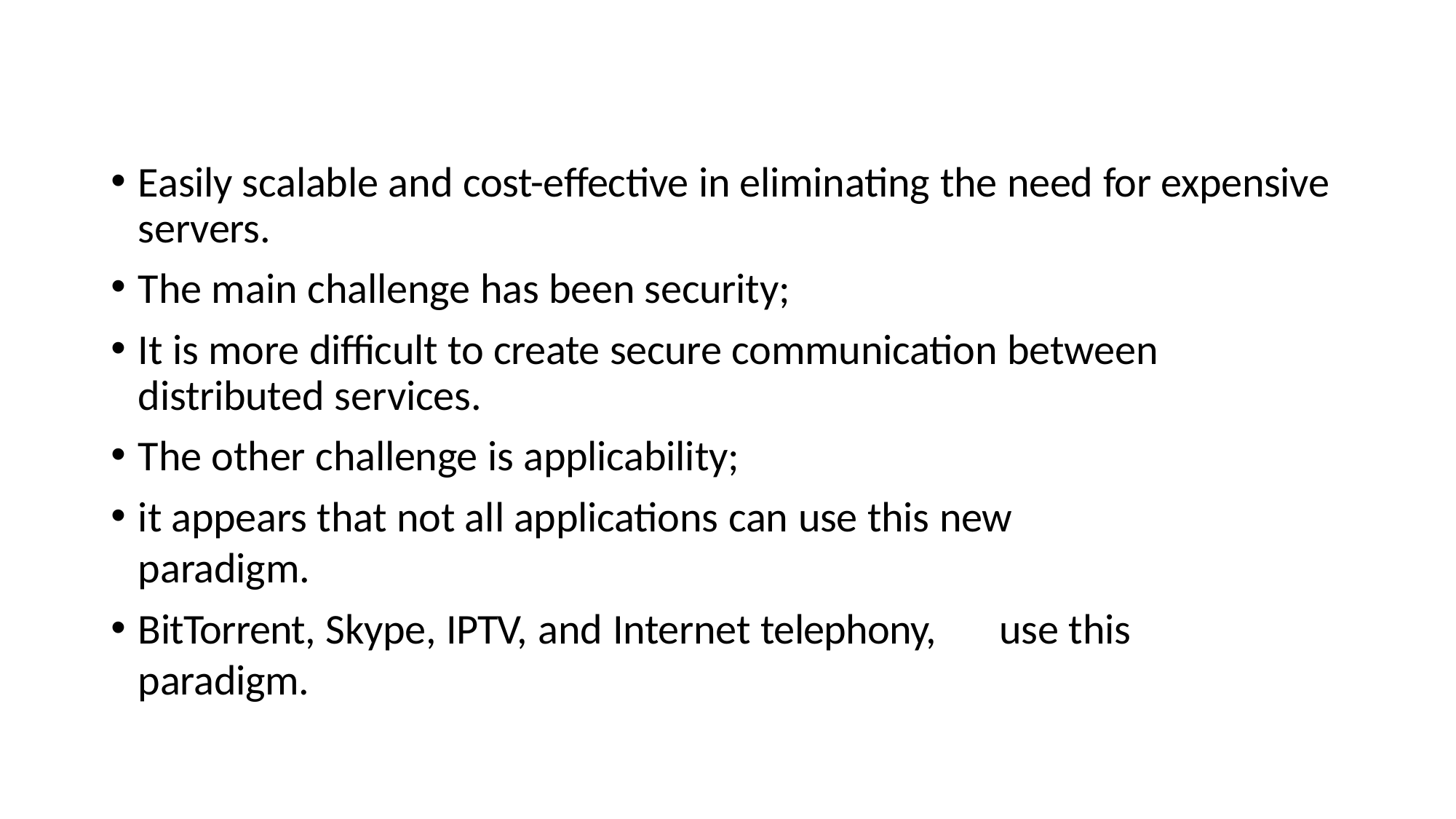

Easily scalable and cost-effective in eliminating the need for expensive  servers.
The main challenge has been security;
It is more difficult to create secure communication between  distributed services.
The other challenge is applicability;
it appears that not all applications can use this new paradigm.
BitTorrent, Skype, IPTV, and Internet telephony,	use this paradigm.